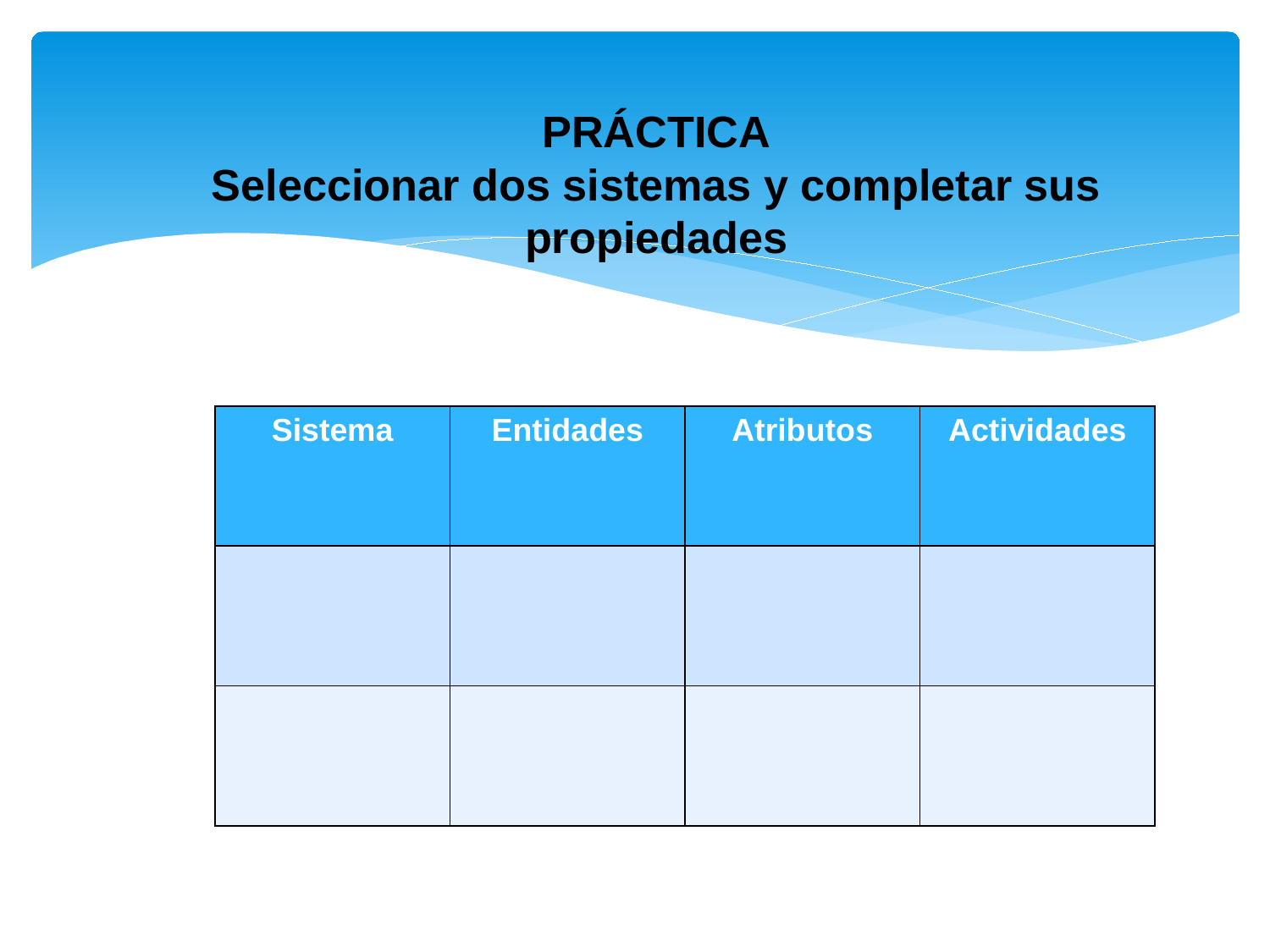

# PRÁCTICA Seleccionar dos sistemas y completar sus propiedades
| Sistema | Entidades | Atributos | Actividades |
| --- | --- | --- | --- |
|  |  |  |  |
|  |  |  |  |